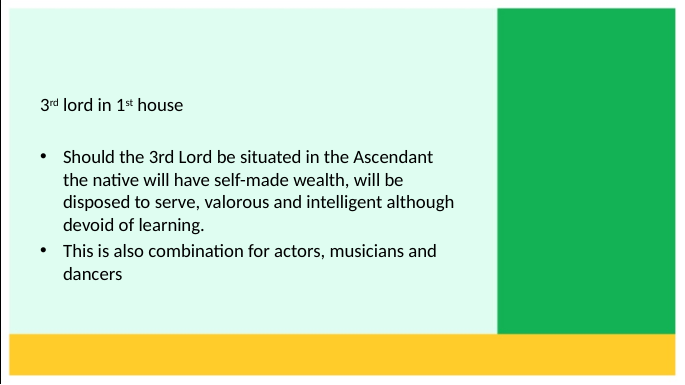

3rd lord in 1st house

Should the 3rd Lord be situated in the Ascendant the native will have self-made wealth, will be disposed to serve, valorous and intelligent although devoid of learning.
This is also combination for actors, musicians and dancers